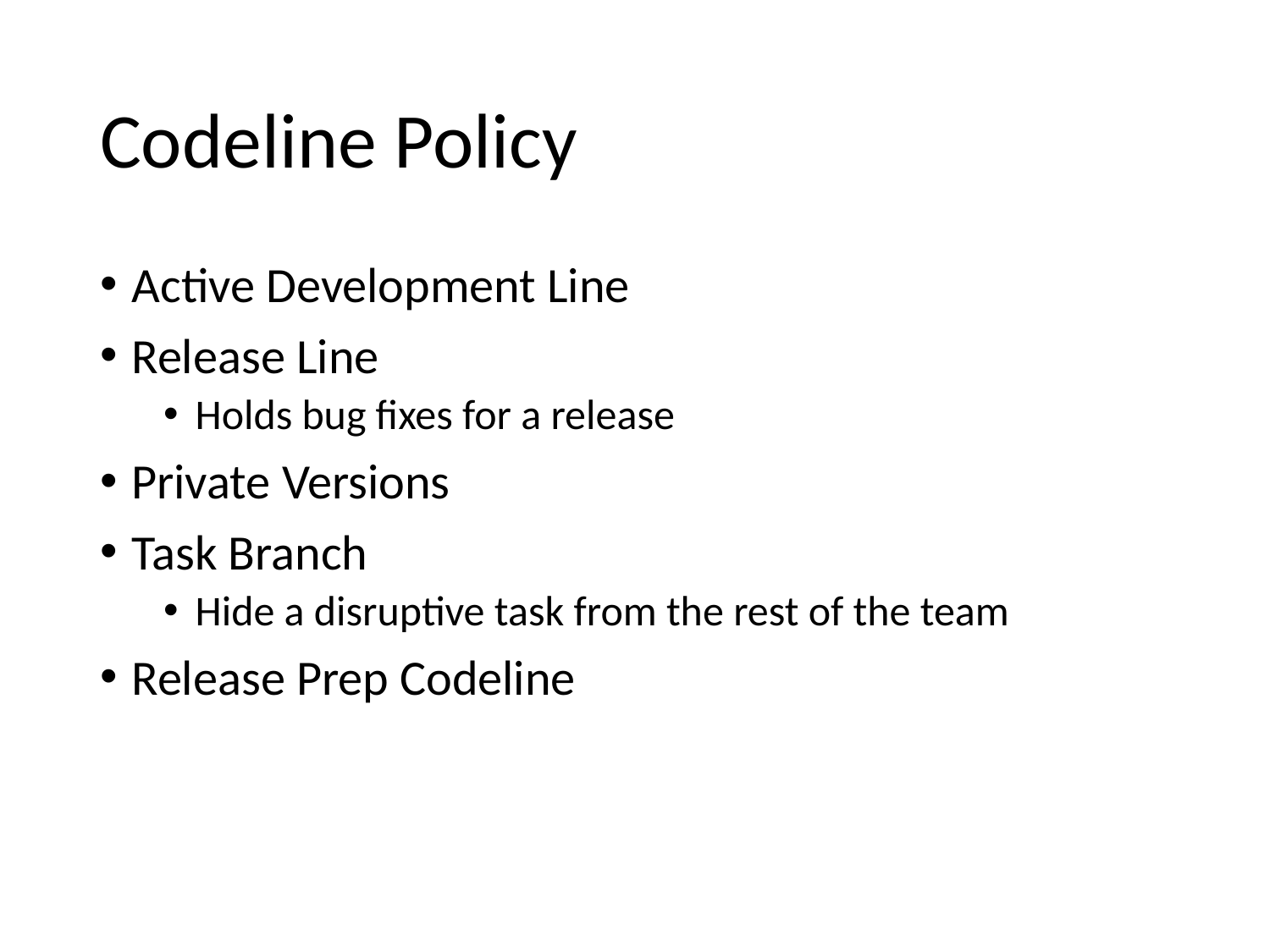

# Codeline Policy
Active Development Line
Release Line
Holds bug fixes for a release
Private Versions
Task Branch
Hide a disruptive task from the rest of the team
Release Prep Codeline